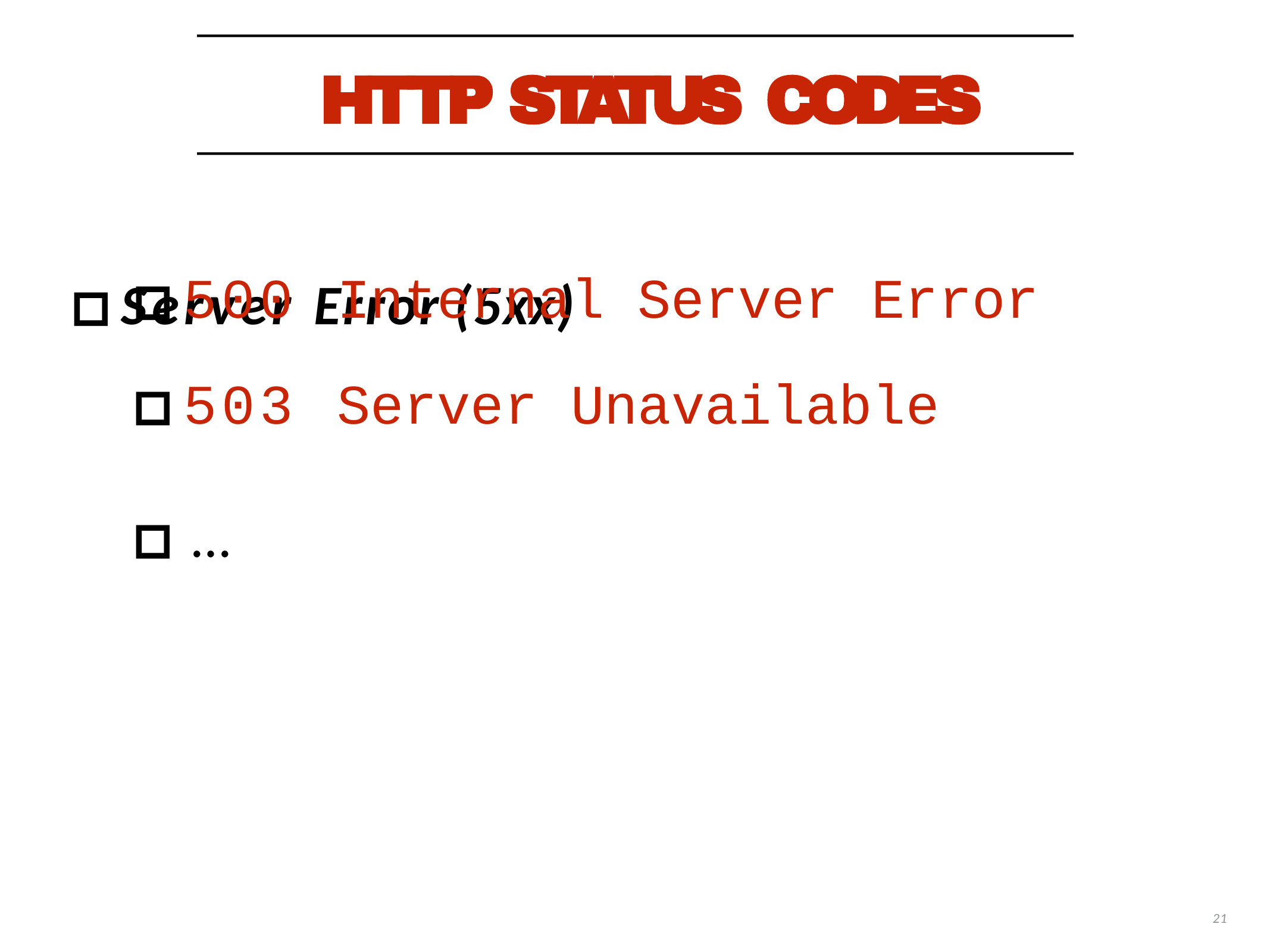

# HTTP STATUS CODES
▫Server Error (5xx)
▫500 Internal Server Error
▫503 Server Unavailable
▫…
21